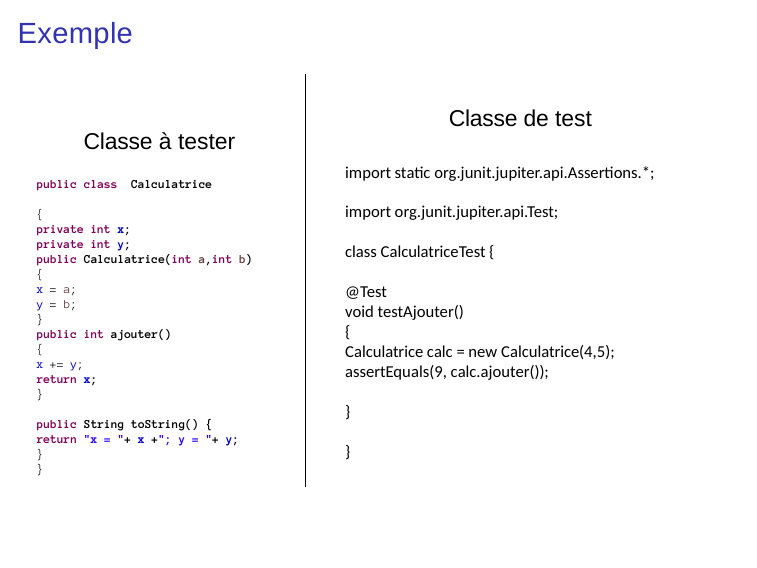

# Exemple

Classe de test
Classe à tester
import static org.junit.jupiter.api.Assertions.*;

import org.junit.jupiter.api.Test;

class CalculatriceTest {

@Test
void testAjouter()
{
Calculatrice calc = new Calculatrice(4,5);
assertEquals(9, calc.ajouter());

}

}
public class  Calculatrice

{
private int x;
private int y;
public Calculatrice(int a,int b)
{
x = a;
y = b;
}
public int ajouter()
{
x += y;
return x;
}

public String toString() {
return "x = "+ x +"; y = "+ y;
}
}